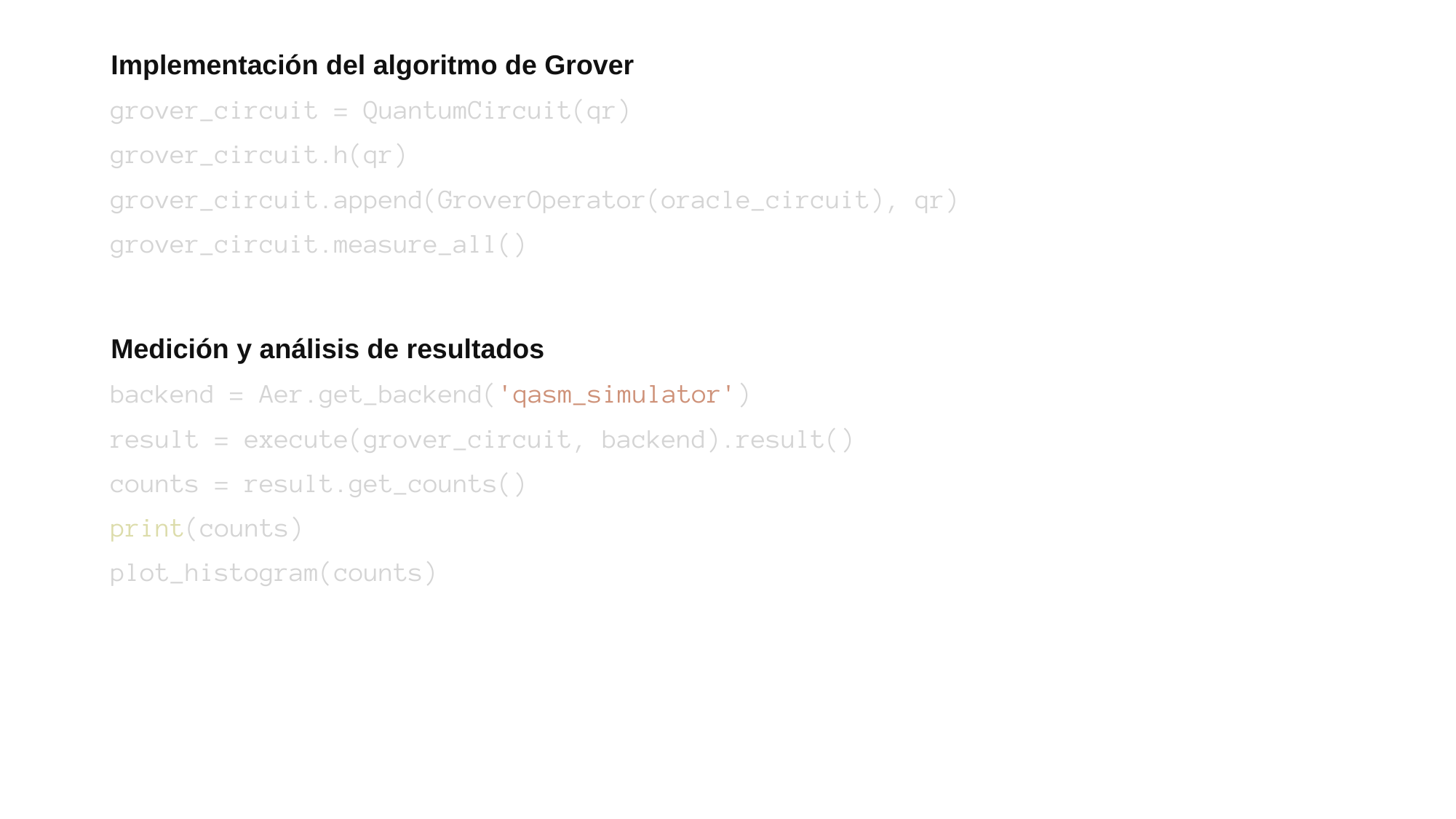

Implementación del algoritmo de Grover
grover_circuit = QuantumCircuit(qr)
grover_circuit.h(qr)
grover_circuit.append(GroverOperator(oracle_circuit), qr)
grover_circuit.measure_all()

Medición y análisis de resultados
backend = Aer.get_backend('qasm_simulator')
result = execute(grover_circuit, backend).result()
counts = result.get_counts()
print(counts)
plot_histogram(counts)